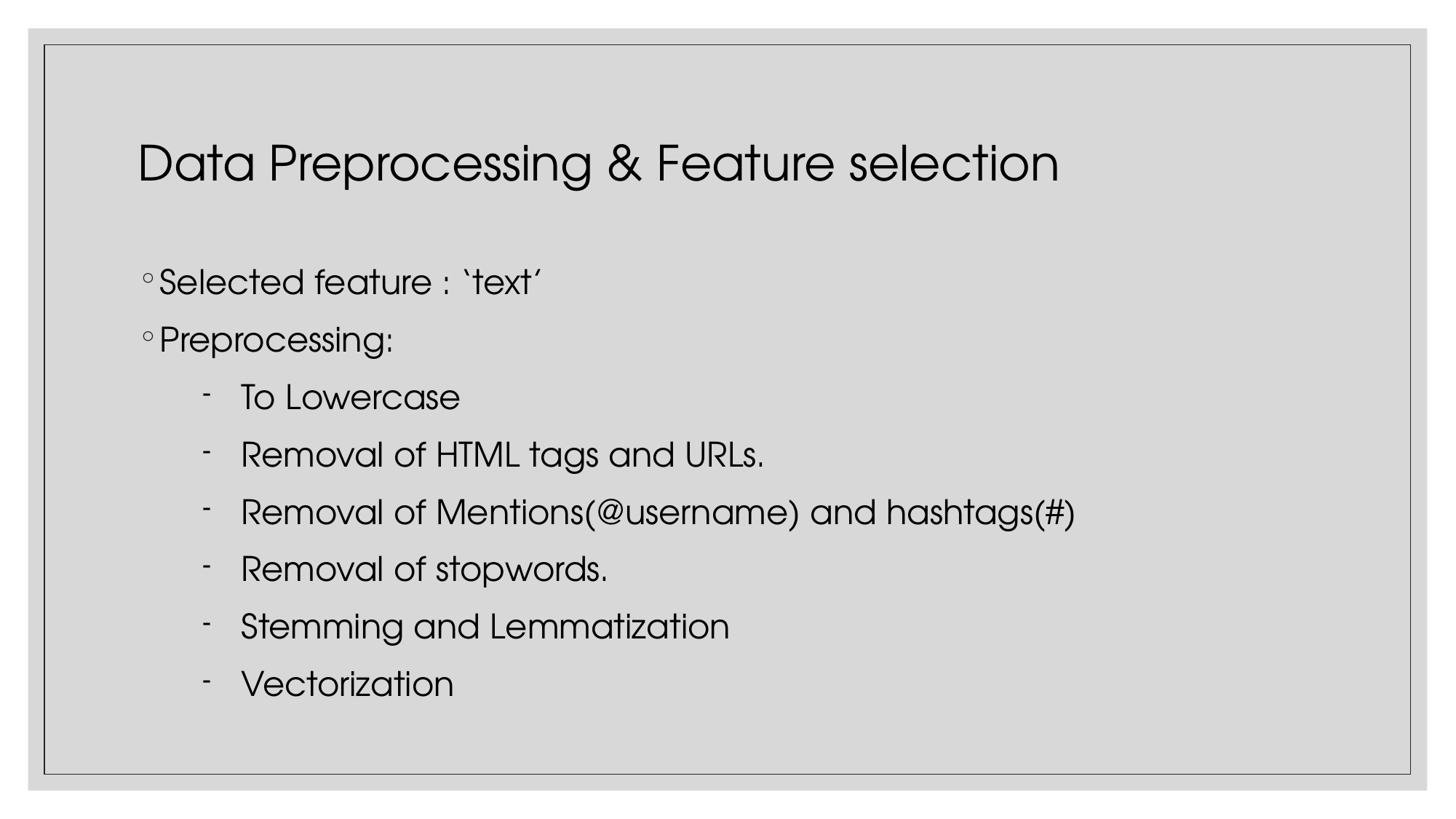

Data Preprocessing & Feature selection
# Selected feature : ‘text’
Preprocessing:
To Lowercase
Removal of HTML tags and URLs.
Removal of Mentions(@username) and hashtags(#)
Removal of stopwords.
Stemming and Lemmatization
Vectorization